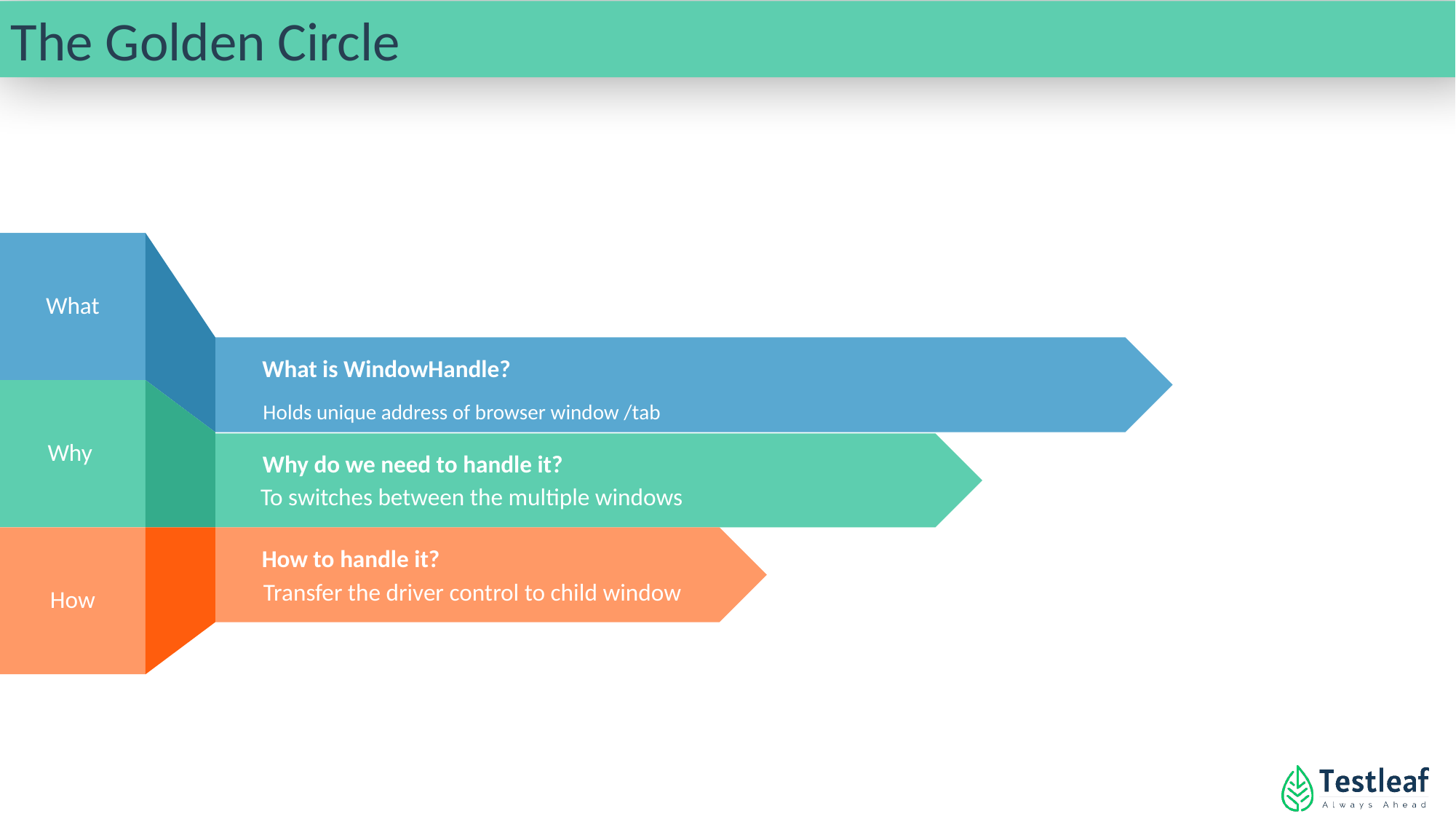

The Golden Circle

What

What is WindowHandle?

Holds unique address of browser window /tab
Why

Why do we need to handle it?
To switches between the multiple windows

How to handle it?
Transfer the driver control to child window
How